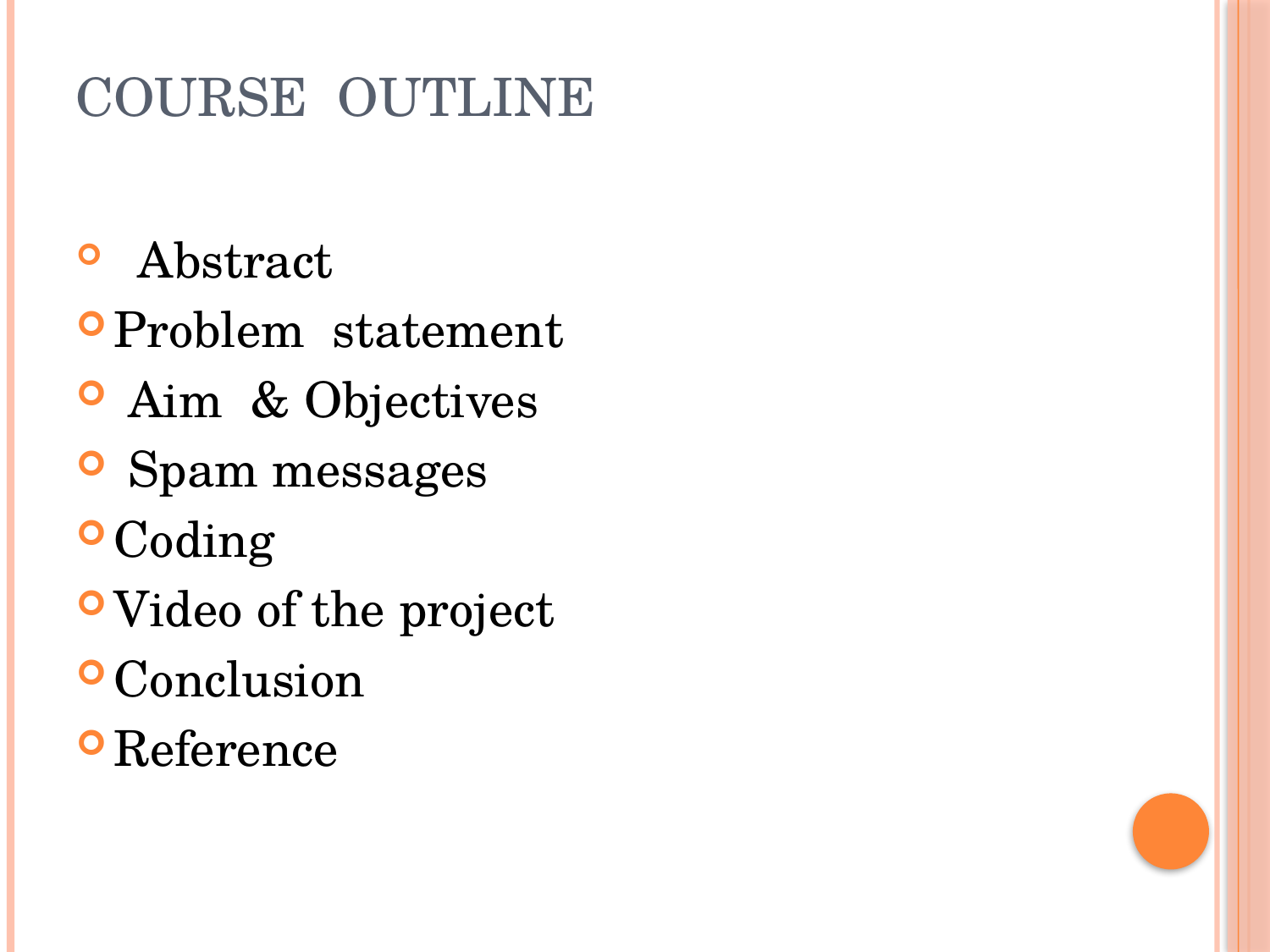

# COURSE  OUTLINE
  Abstract
Problem  statement
 Aim  & Objectives
 Spam messages
Coding
Video of the project
Conclusion
Reference